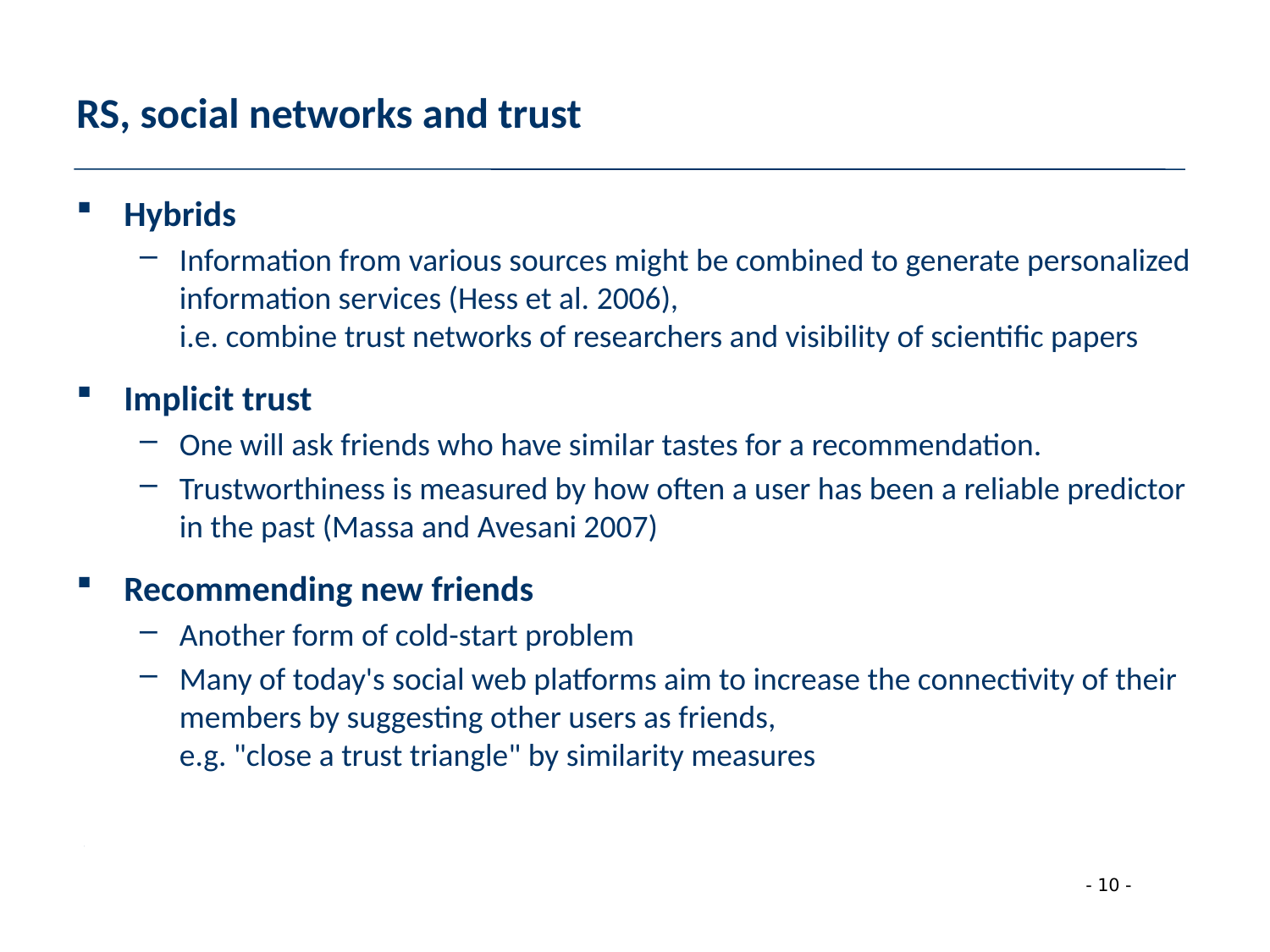

# RS, social networks and trust
Hybrids
Information from various sources might be combined to generate personalized information services (Hess et al. 2006),
i.e. combine trust networks of researchers and visibility of scientific papers
Implicit trust
One will ask friends who have similar tastes for a recommendation.
Trustworthiness is measured by how often a user has been a reliable predictor in the past (Massa and Avesani 2007)
Recommending new friends
Another form of cold-start problem
Many of today's social web platforms aim to increase the connectivity of their members by suggesting other users as friends,
e.g. "close a trust triangle" by similarity measures